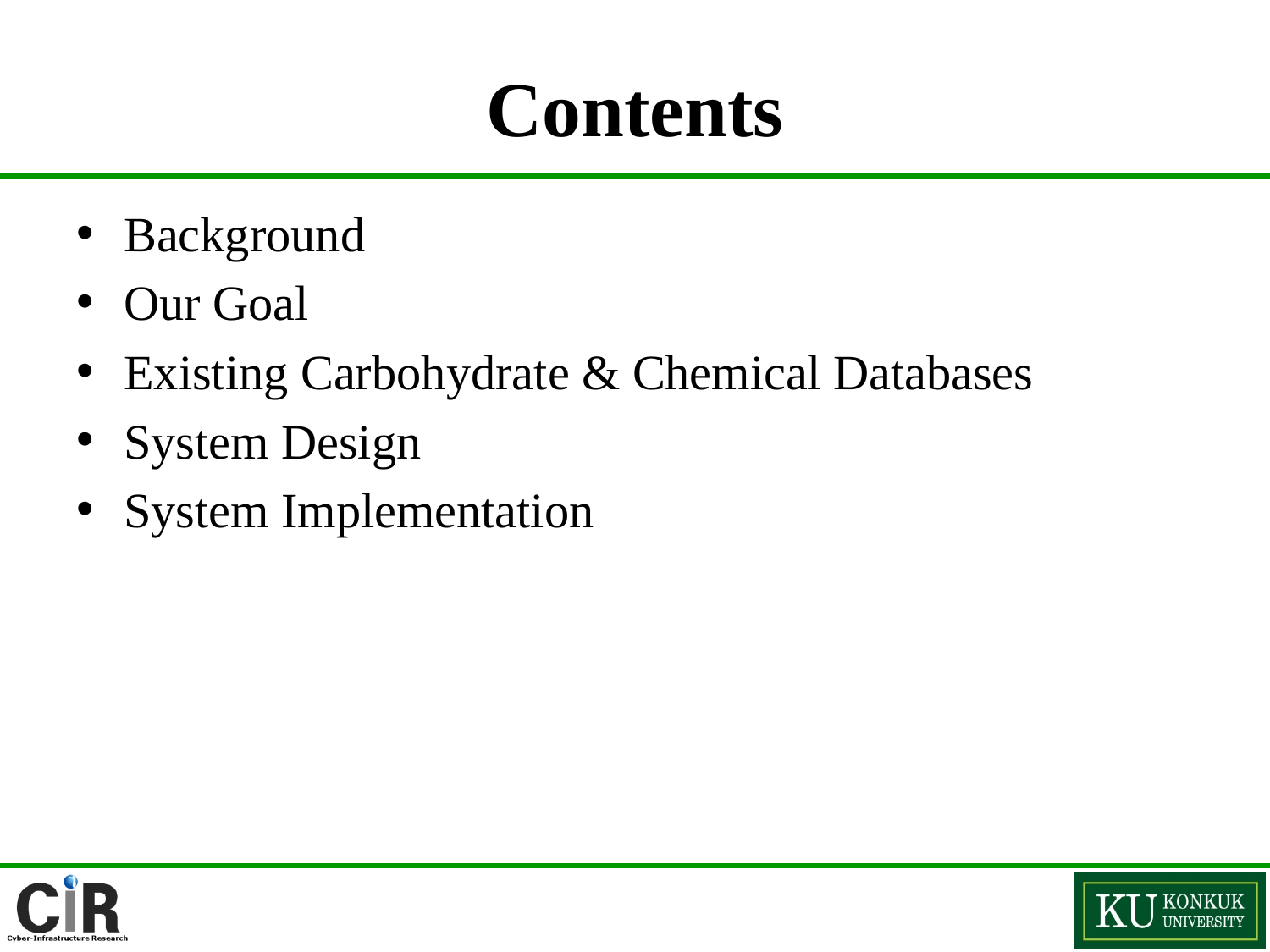

# Contents
Background
Our Goal
Existing Carbohydrate & Chemical Databases
System Design
System Implementation